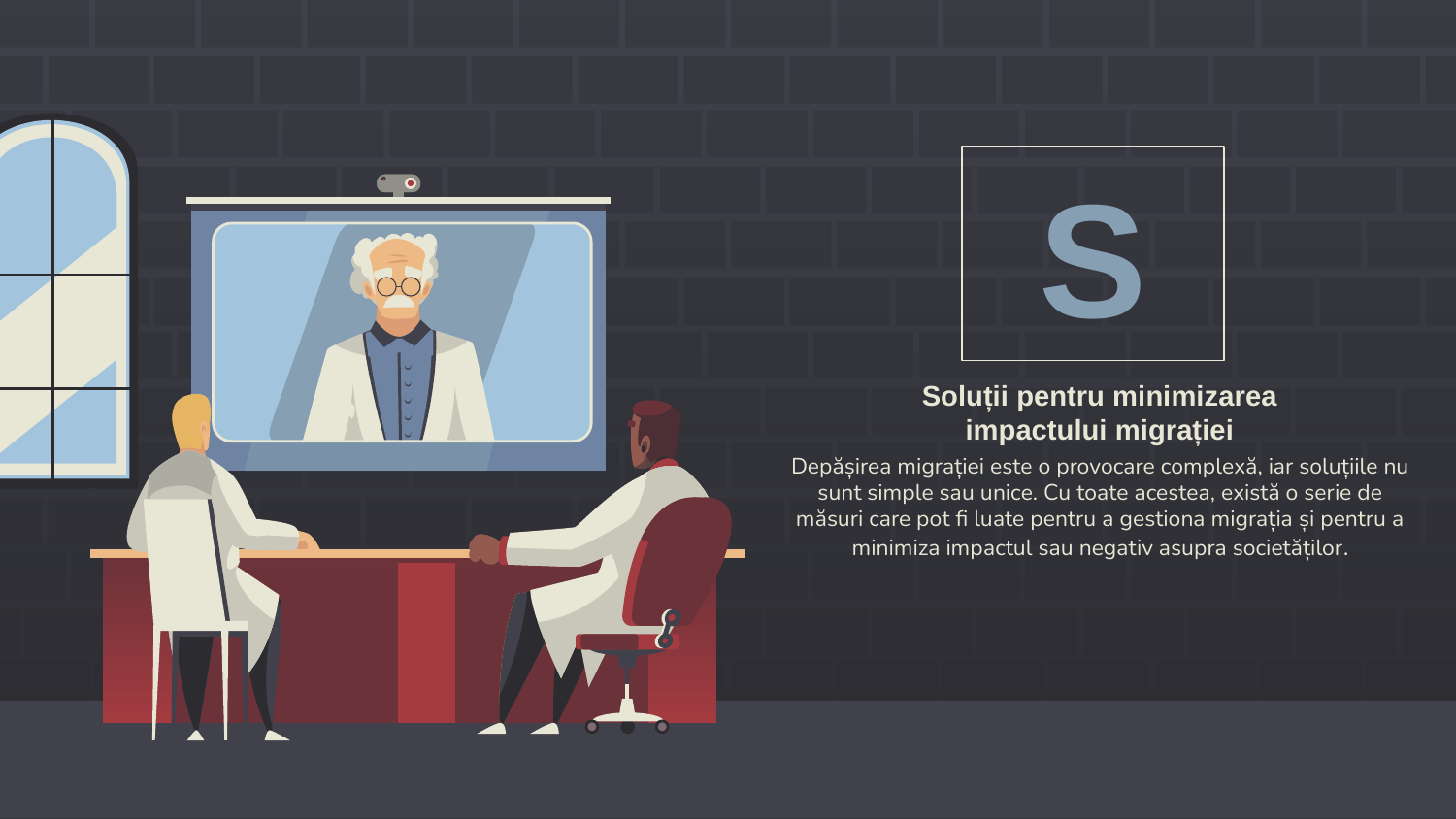

S

# Soluții pentru minimizarea impactului migrației
Depășirea migrației este o provocare complexă, iar soluțiile nu sunt simple sau unice. Cu toate acestea, există o serie de măsuri care pot fi luate pentru a gestiona migrația și pentru a minimiza impactul sau negativ asupra societăților.